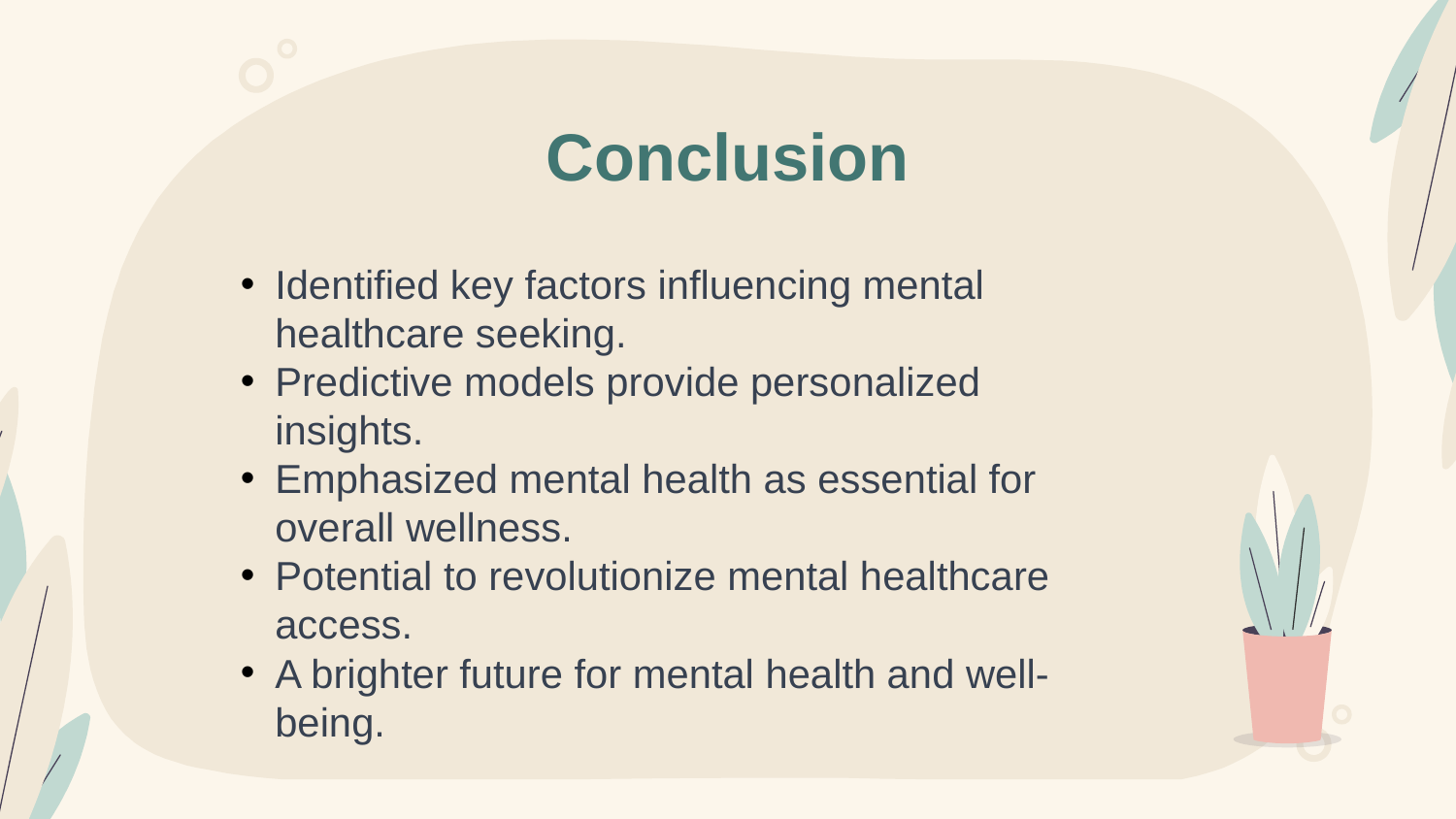

Conclusion

Identified key factors influencing mental healthcare seeking.
Predictive models provide personalized insights.
Emphasized mental health as essential for overall wellness.
Potential to revolutionize mental healthcare access.
A brighter future for mental health and well-being.